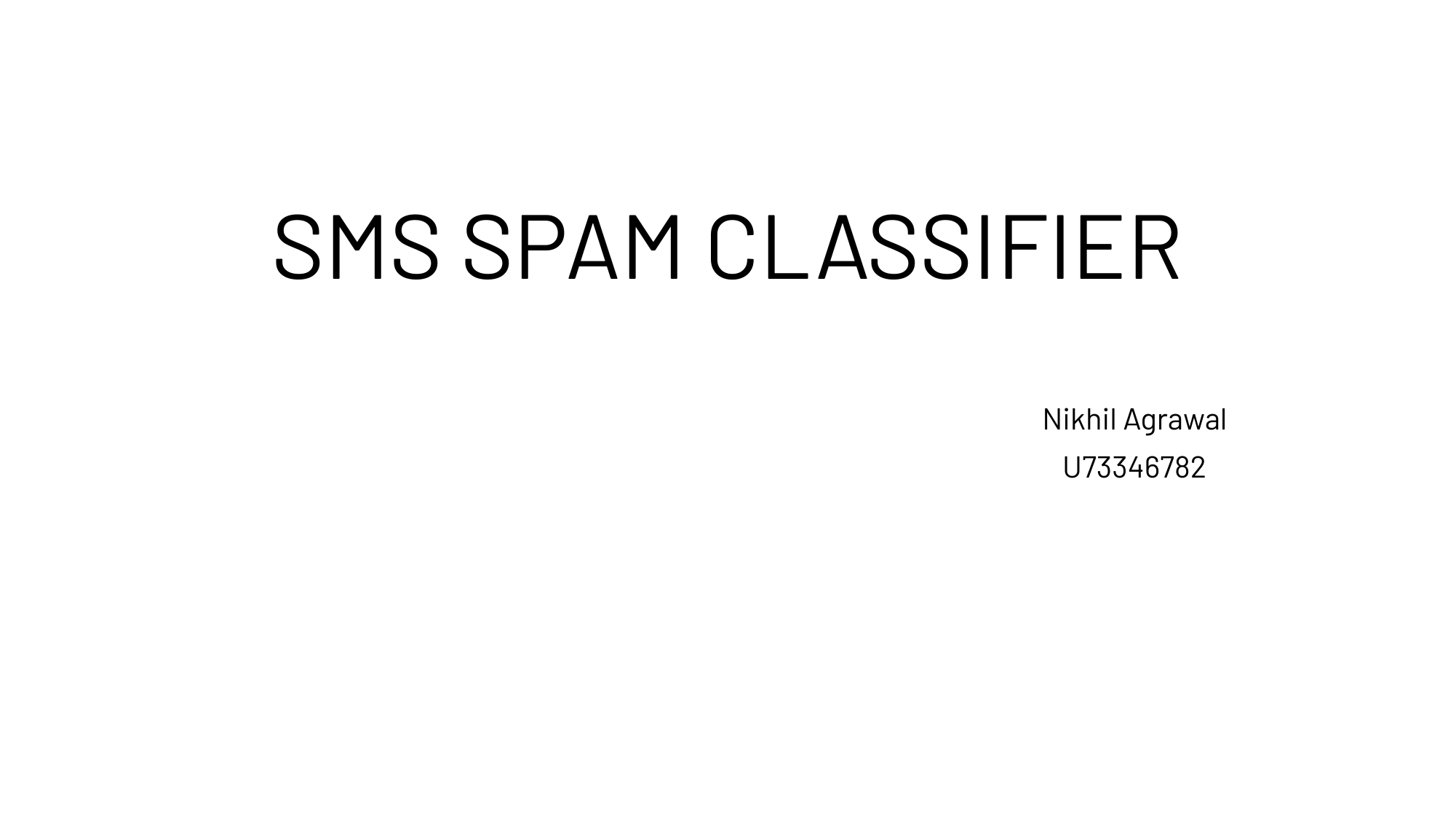

# SMS SPAM CLASSIFIER
Nikhil Agrawal
U73346782